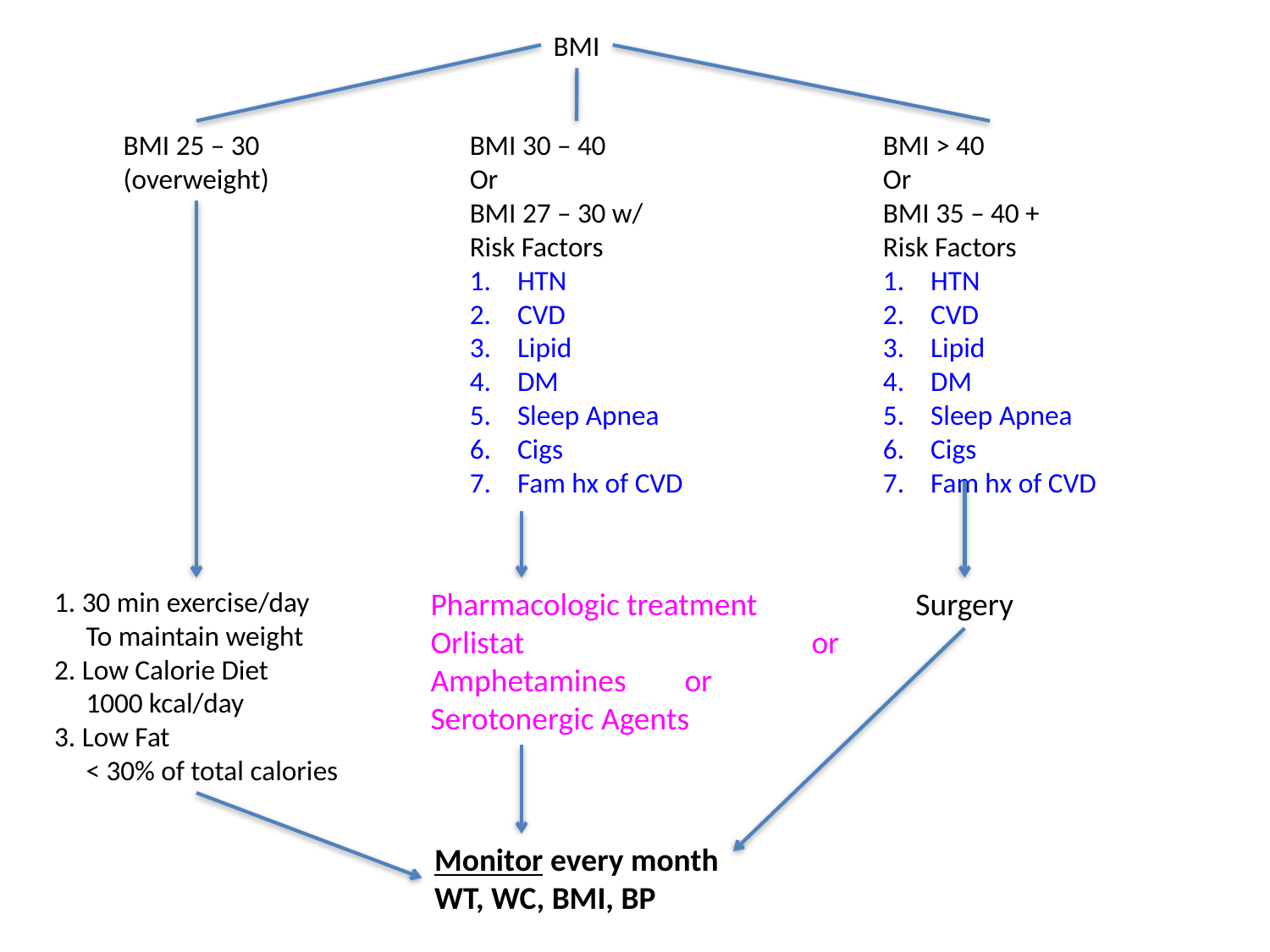

BMI
BMI 25 – 30
(overweight)
BMI 30 – 40
Or
BMI 27 – 30 w/
Risk Factors
HTN
CVD
Lipid
DM
Sleep Apnea
Cigs
Fam hx of CVD

BMI > 40
Or
BMI 35 – 40 +
Risk Factors
HTN
CVD
Lipid
DM
Sleep Apnea
Cigs
Fam hx of CVD

1. 30 min exercise/day
     To maintain weight
2. Low Calorie Diet
     1000 kcal/day
3. Low Fat
     < 30% of total calories
Pharmacologic treatment
Orlistat 			or
Amphetamines	or
Serotonergic Agents
Surgery
Monitor every month
WT, WC, BMI, BP